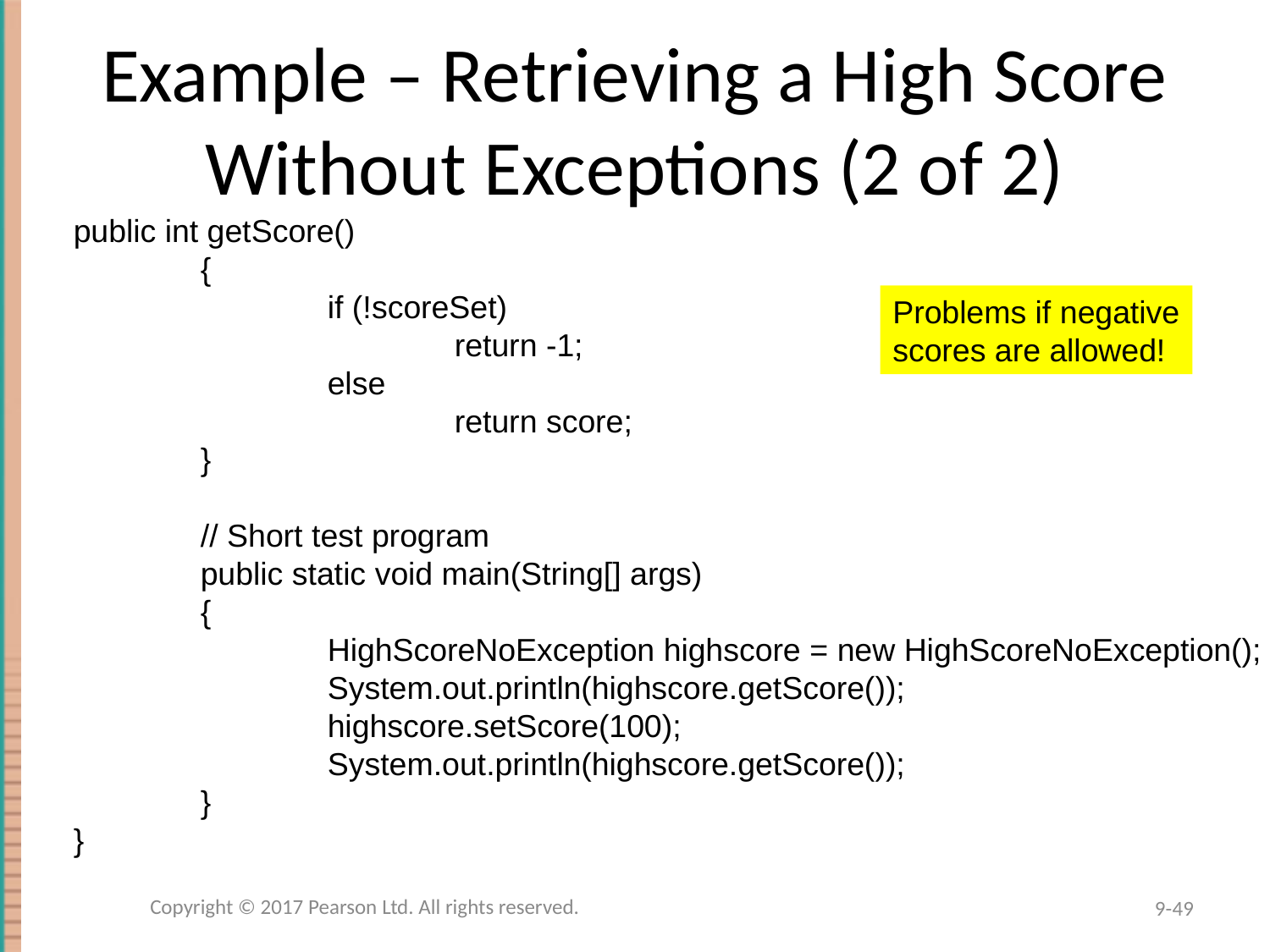

# Example – Retrieving a High Score Without Exceptions (2 of 2)
public int getScore()
	{
		if (!scoreSet)
			return -1;
		else
			return score;
	}

	// Short test program
	public static void main(String[] args)
	{
		HighScoreNoException highscore = new HighScoreNoException();
		System.out.println(highscore.getScore());
		highscore.setScore(100);
		System.out.println(highscore.getScore());
	}
}
Problems if negative
scores are allowed!
Copyright © 2017 Pearson Ltd. All rights reserved.
9-49